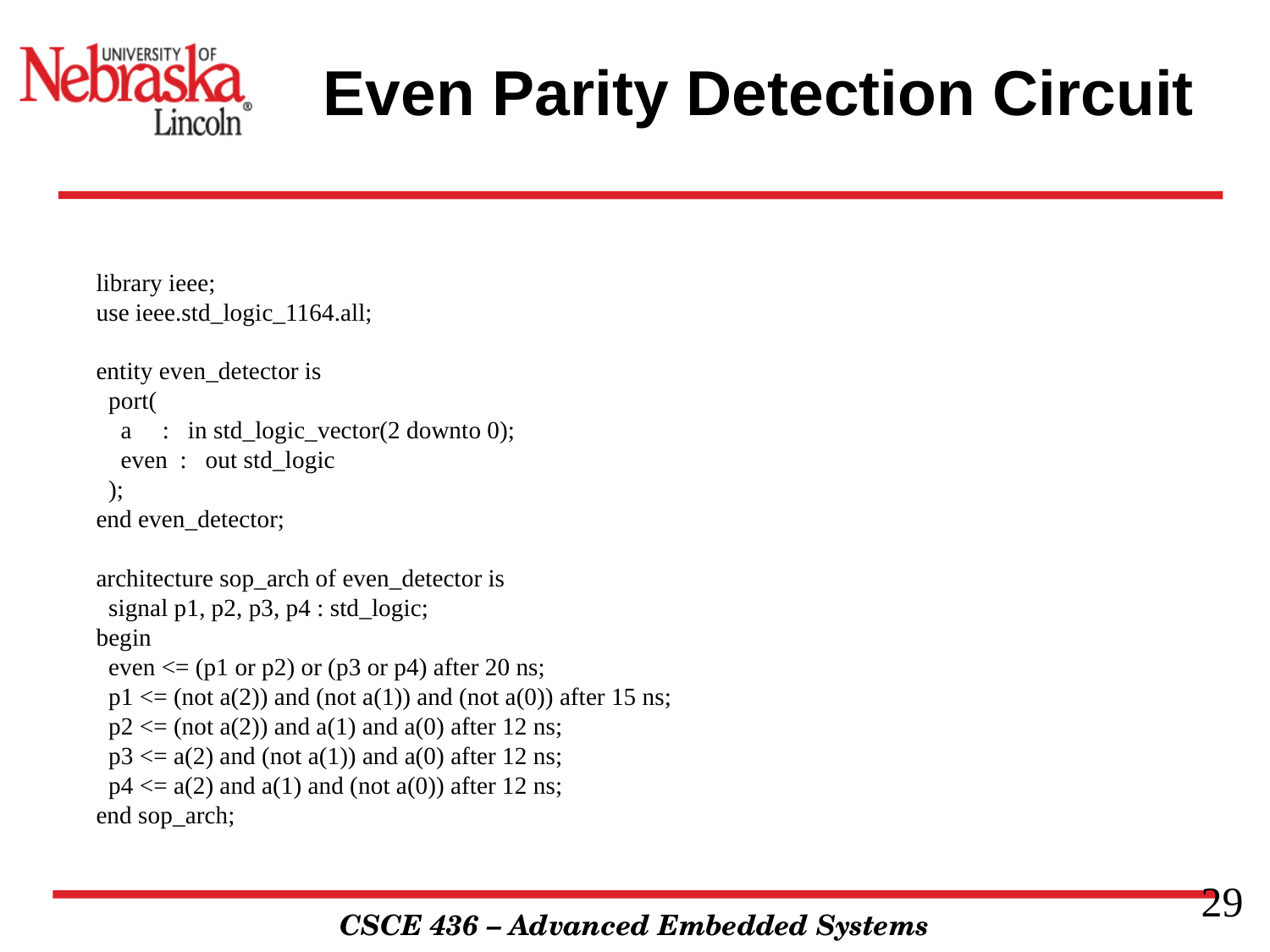

# Even Parity Detection Circuit

library ieee;
use ieee.std_logic_1164.all;

entity even_detector is
  port(
    a     :   in std_logic_vector(2 downto 0);
    even  :   out std_logic
  );
end even_detector;

architecture sop_arch of even_detector is
  signal p1, p2, p3, p4 : std_logic;
begin
  even <= (p1 or p2) or (p3 or p4) after 20 ns;
  p1 <= (not a(2)) and (not a(1)) and (not a(0)) after 15 ns;
  p2 <= (not a(2)) and a(1) and a(0) after 12 ns;
  p3 <= a(2) and (not a(1)) and a(0) after 12 ns;
  p4 <= a(2) and a(1) and (not a(0)) after 12 ns;
end sop_arch;
29